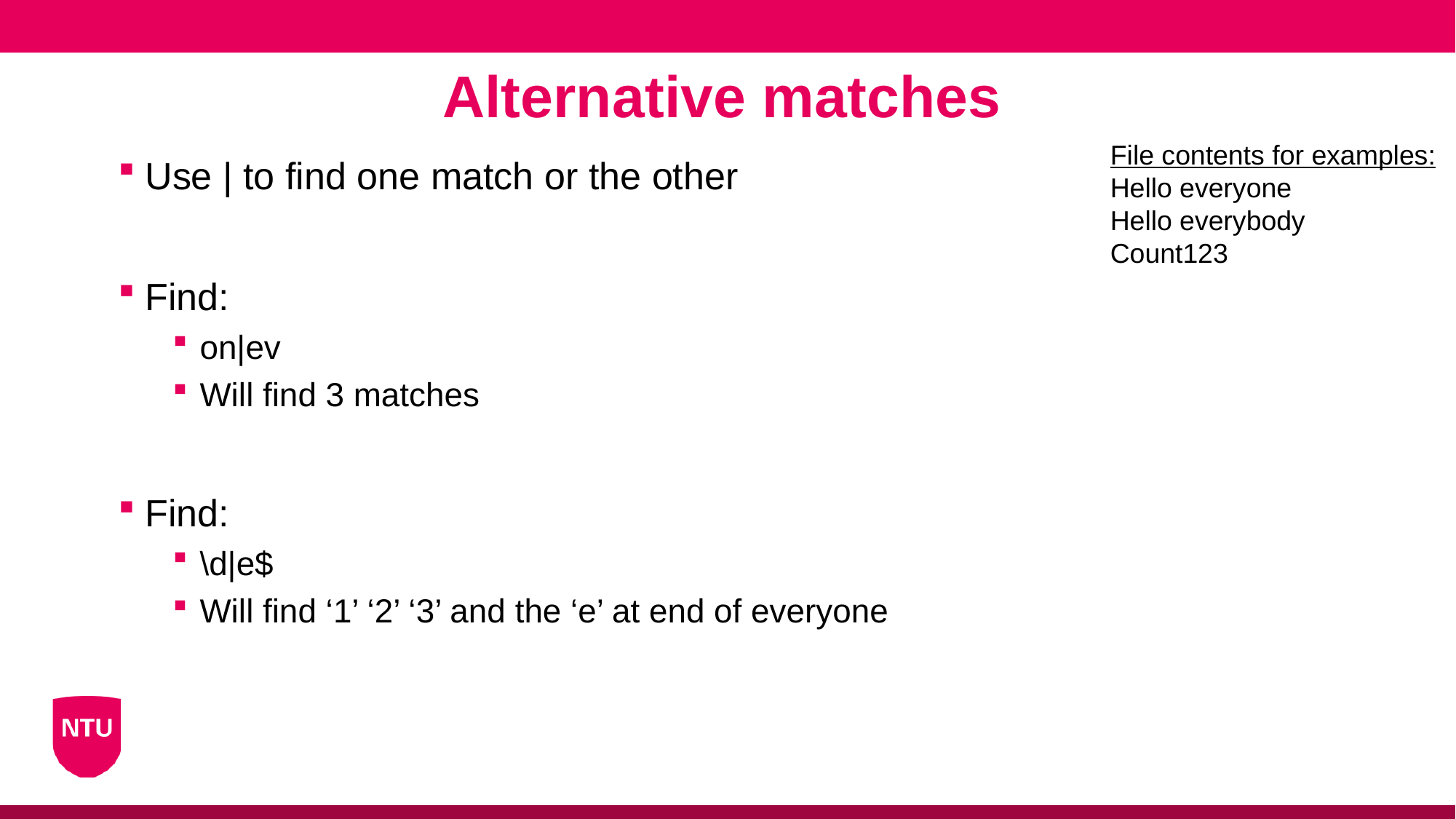

Alternative matches
File contents for examples:
Hello everyone
Hello everybody
Count123
Use | to find one match or the other

Find:
on|ev
Will find 3 matches

Find:
\d|e$
Will find ‘1’ ‘2’ ‘3’ and the ‘e’ at end of everyone